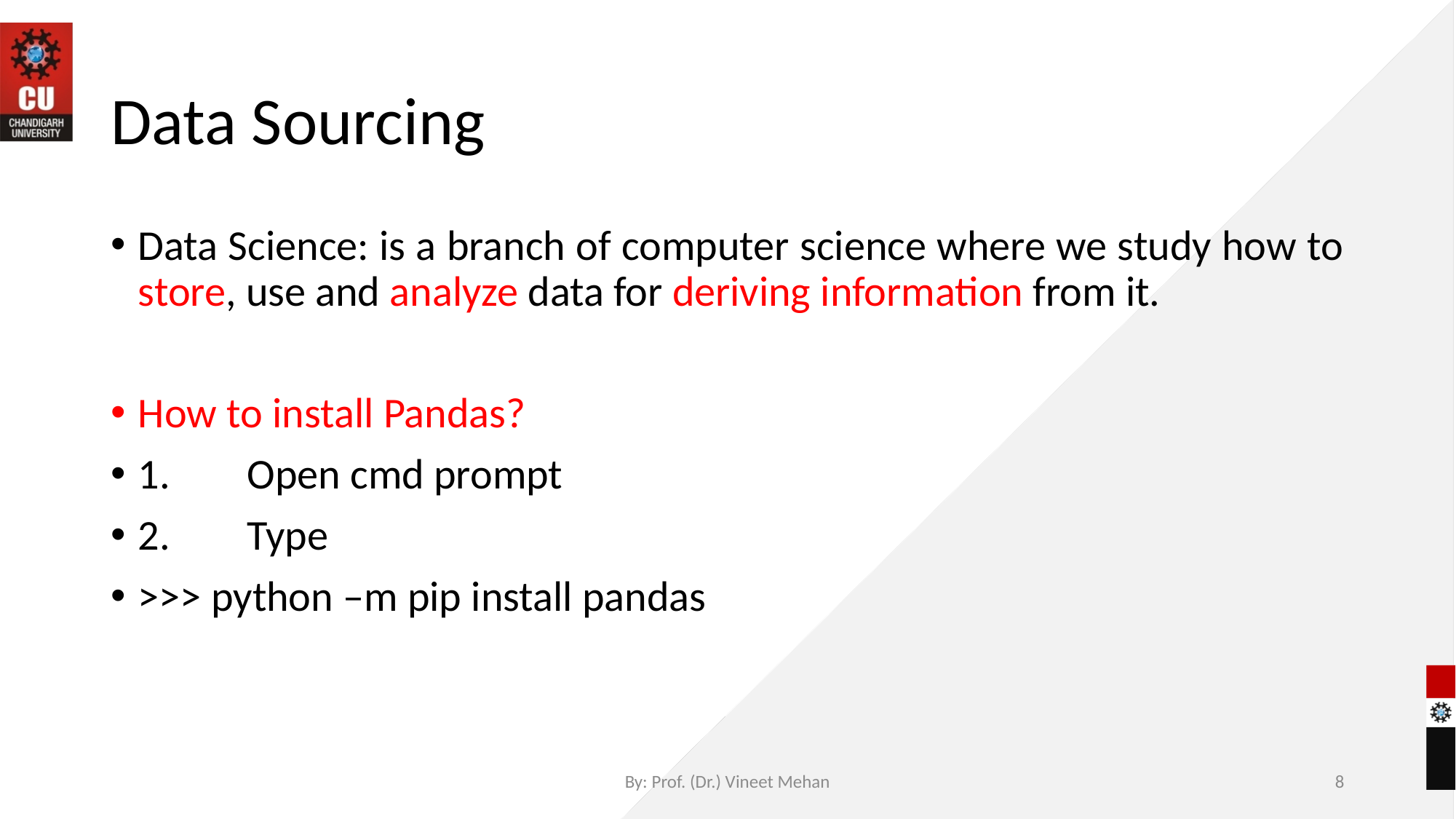

# Data Sourcing
Data Science: is a branch of computer science where we study how to store, use and analyze data for deriving information from it.

How to install Pandas?
1.	Open cmd prompt
2.	Type
>>> python –m pip install pandas

By: Prof. (Dr.) Vineet Mehan
8